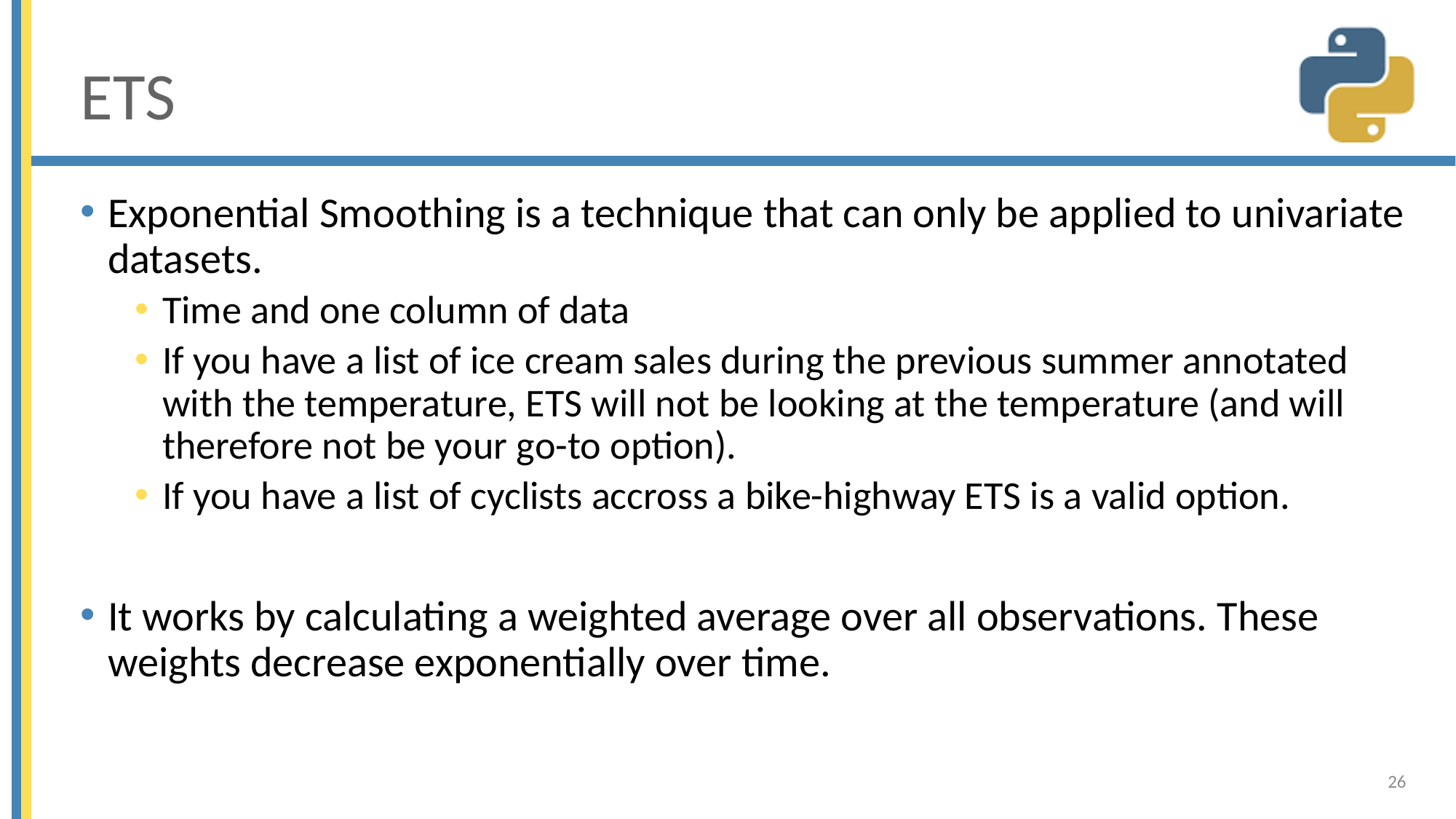

# ETS
Exponential Smoothing is a technique that can only be applied to univariate datasets.
Time and one column of data
If you have a list of ice cream sales during the previous summer annotated with the temperature, ETS will not be looking at the temperature (and will therefore not be your go-to option).
If you have a list of cyclists accross a bike-highway ETS is a valid option.

It works by calculating a weighted average over all observations. These weights decrease exponentially over time.

26